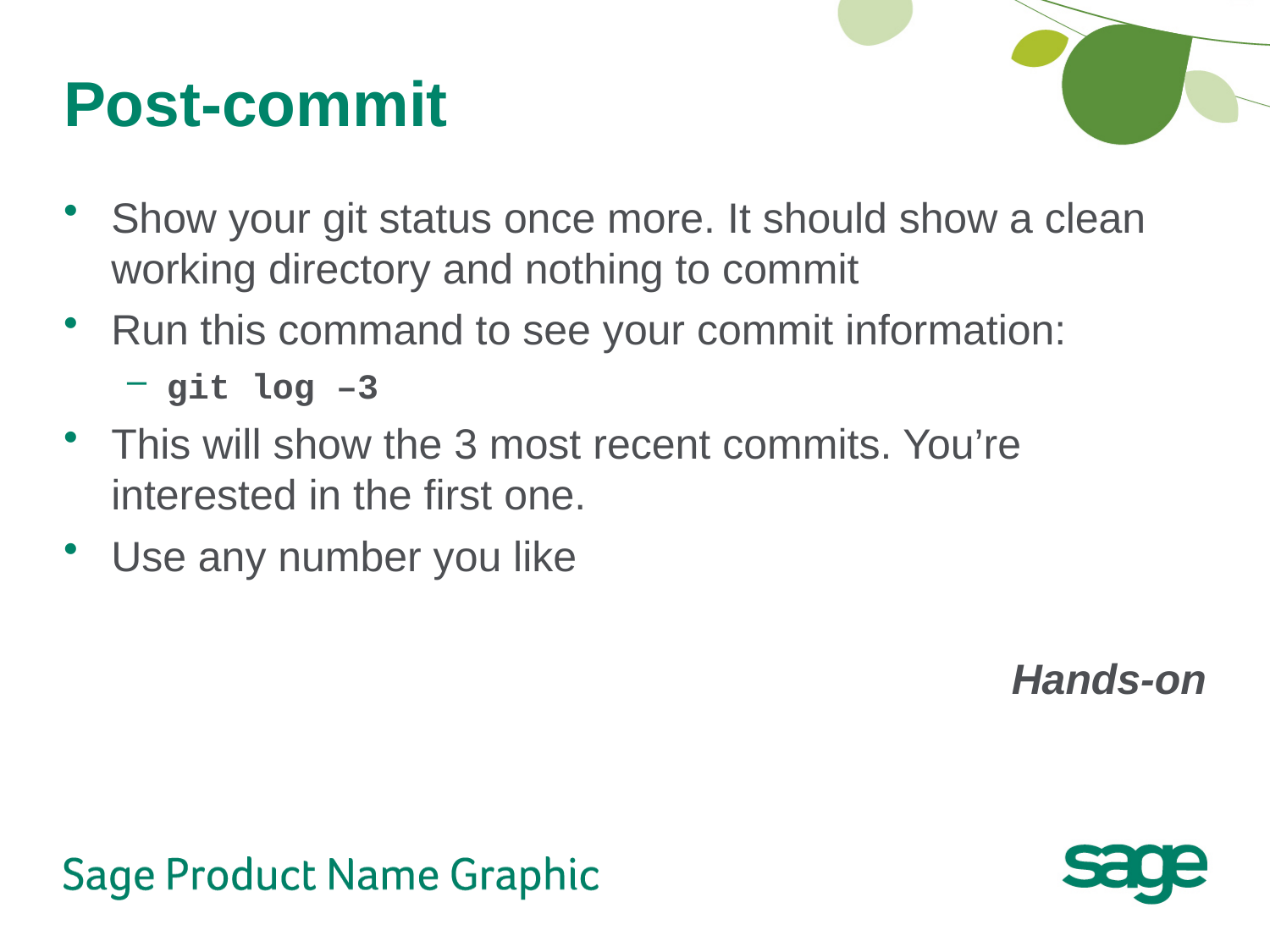

# Post-commit
Show your git status once more. It should show a clean working directory and nothing to commit
Run this command to see your commit information:
git log –3
This will show the 3 most recent commits. You’re interested in the first one.
Use any number you like

Hands-on